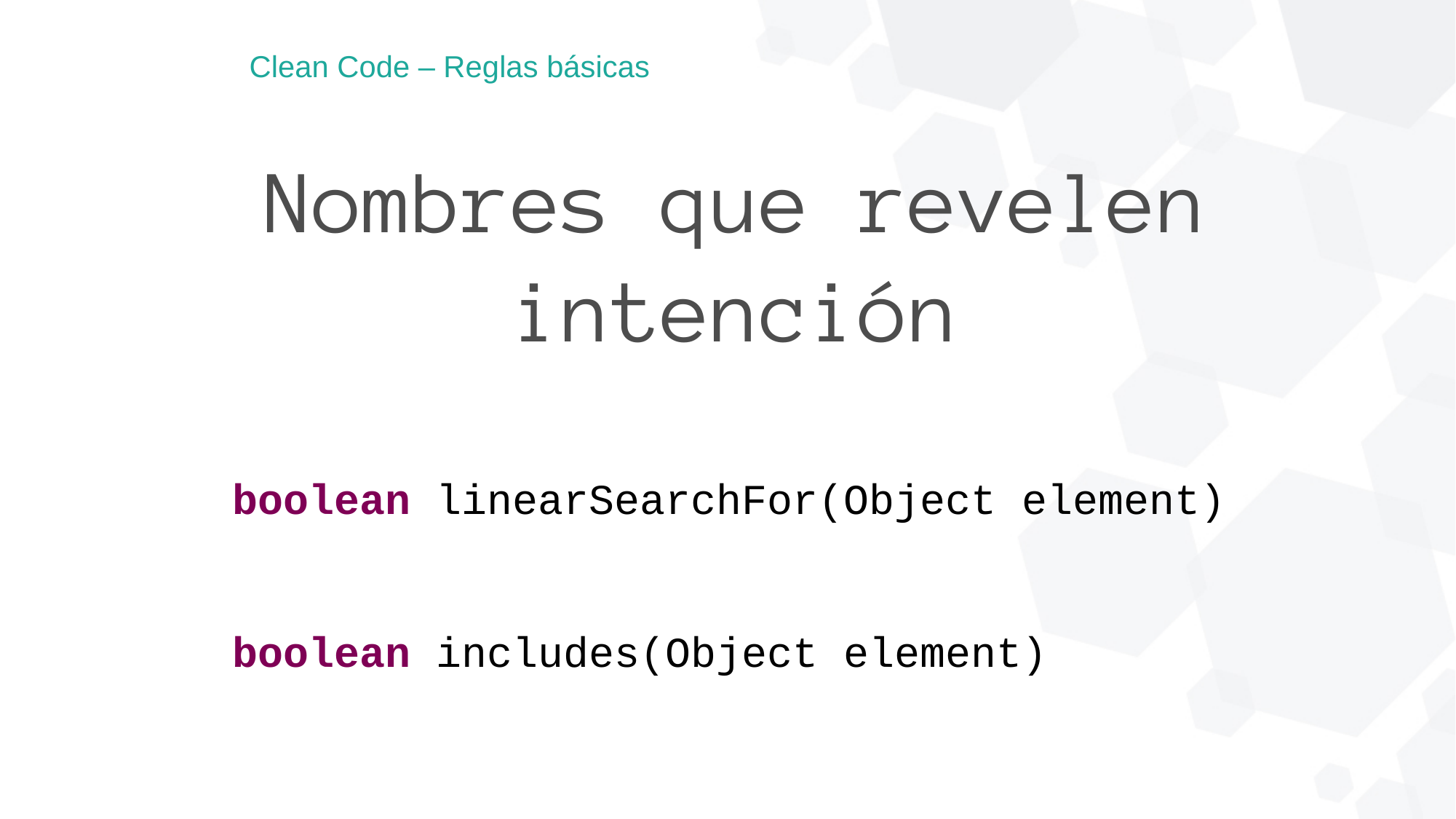

Clean Code – Reglas básicas
Nombres que revelen intención
boolean linearSearchFor(Object element)

boolean includes(Object element)